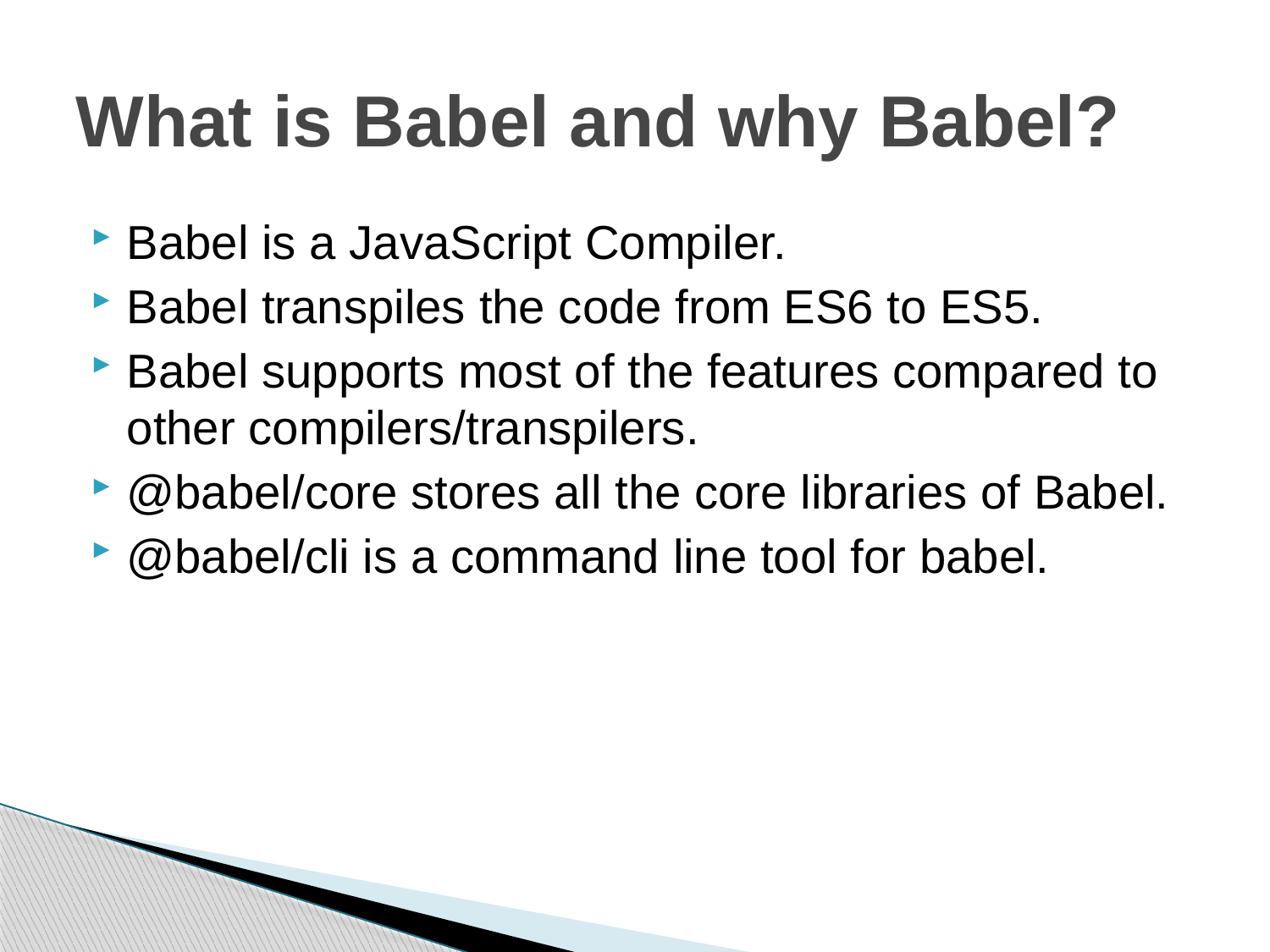

# What is Babel and why Babel?
Babel is a JavaScript Compiler.
Babel transpiles the code from ES6 to ES5.
Babel supports most of the features compared to other compilers/transpilers.
@babel/core stores all the core libraries of Babel.
@babel/cli is a command line tool for babel.